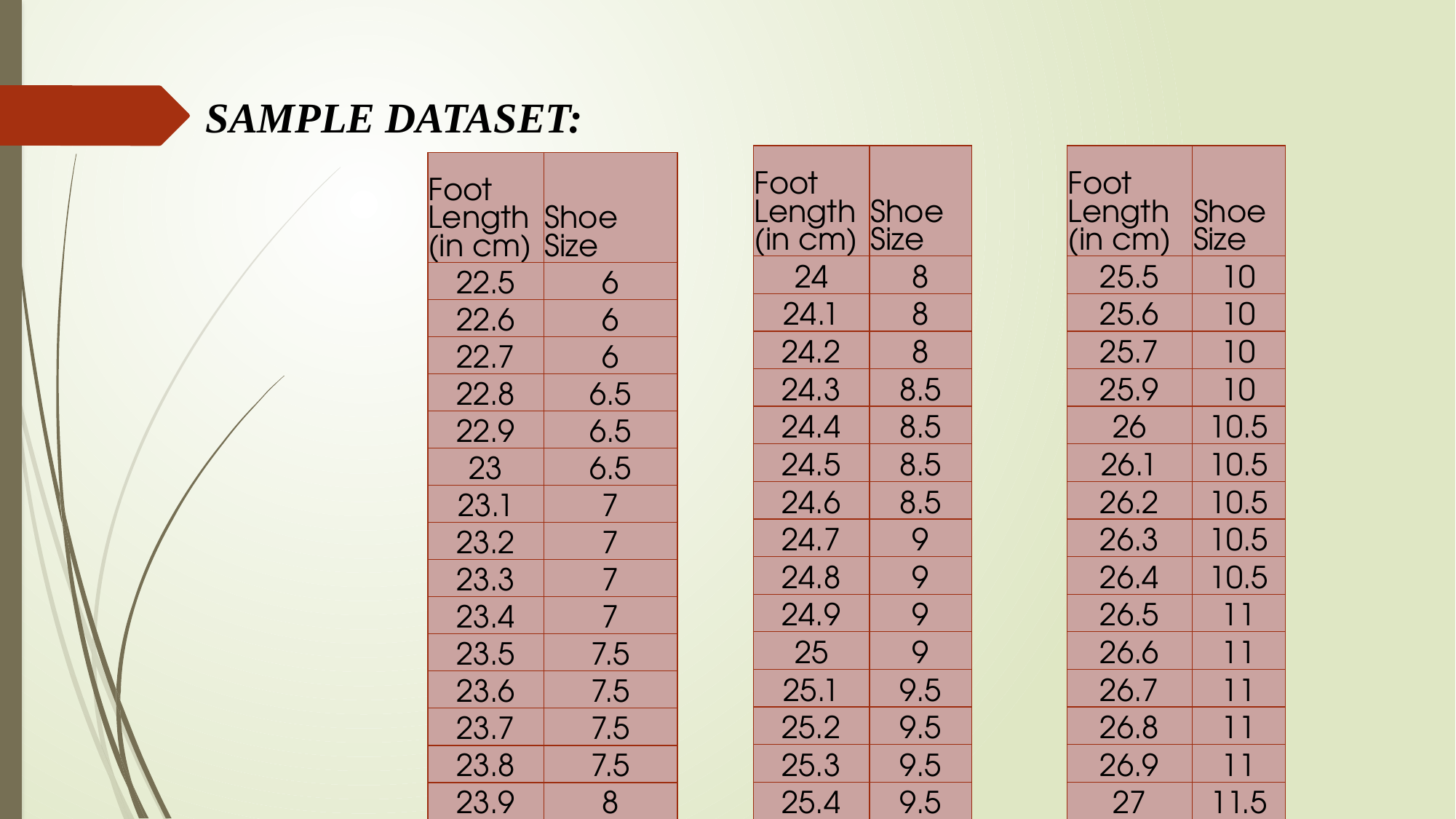

SAMPLE DATASET:
| Foot Length (in cm) | Shoe Size |
| --- | --- |
| 24 | 8 |
| 24.1 | 8 |
| 24.2 | 8 |
| 24.3 | 8.5 |
| 24.4 | 8.5 |
| 24.5 | 8.5 |
| 24.6 | 8.5 |
| 24.7 | 9 |
| 24.8 | 9 |
| 24.9 | 9 |
| 25 | 9 |
| 25.1 | 9.5 |
| 25.2 | 9.5 |
| 25.3 | 9.5 |
| 25.4 | 9.5 |
| Foot Length (in cm) | Shoe Size |
| --- | --- |
| 25.5 | 10 |
| 25.6 | 10 |
| 25.7 | 10 |
| 25.9 | 10 |
| 26 | 10.5 |
| 26.1 | 10.5 |
| 26.2 | 10.5 |
| 26.3 | 10.5 |
| 26.4 | 10.5 |
| 26.5 | 11 |
| 26.6 | 11 |
| 26.7 | 11 |
| 26.8 | 11 |
| 26.9 | 11 |
| 27 | 11.5 |
| Foot Length (in cm) | Shoe Size |
| --- | --- |
| 22.5 | 6 |
| 22.6 | 6 |
| 22.7 | 6 |
| 22.8 | 6.5 |
| 22.9 | 6.5 |
| 23 | 6.5 |
| 23.1 | 7 |
| 23.2 | 7 |
| 23.3 | 7 |
| 23.4 | 7 |
| 23.5 | 7.5 |
| 23.6 | 7.5 |
| 23.7 | 7.5 |
| 23.8 | 7.5 |
| 23.9 | 8 |